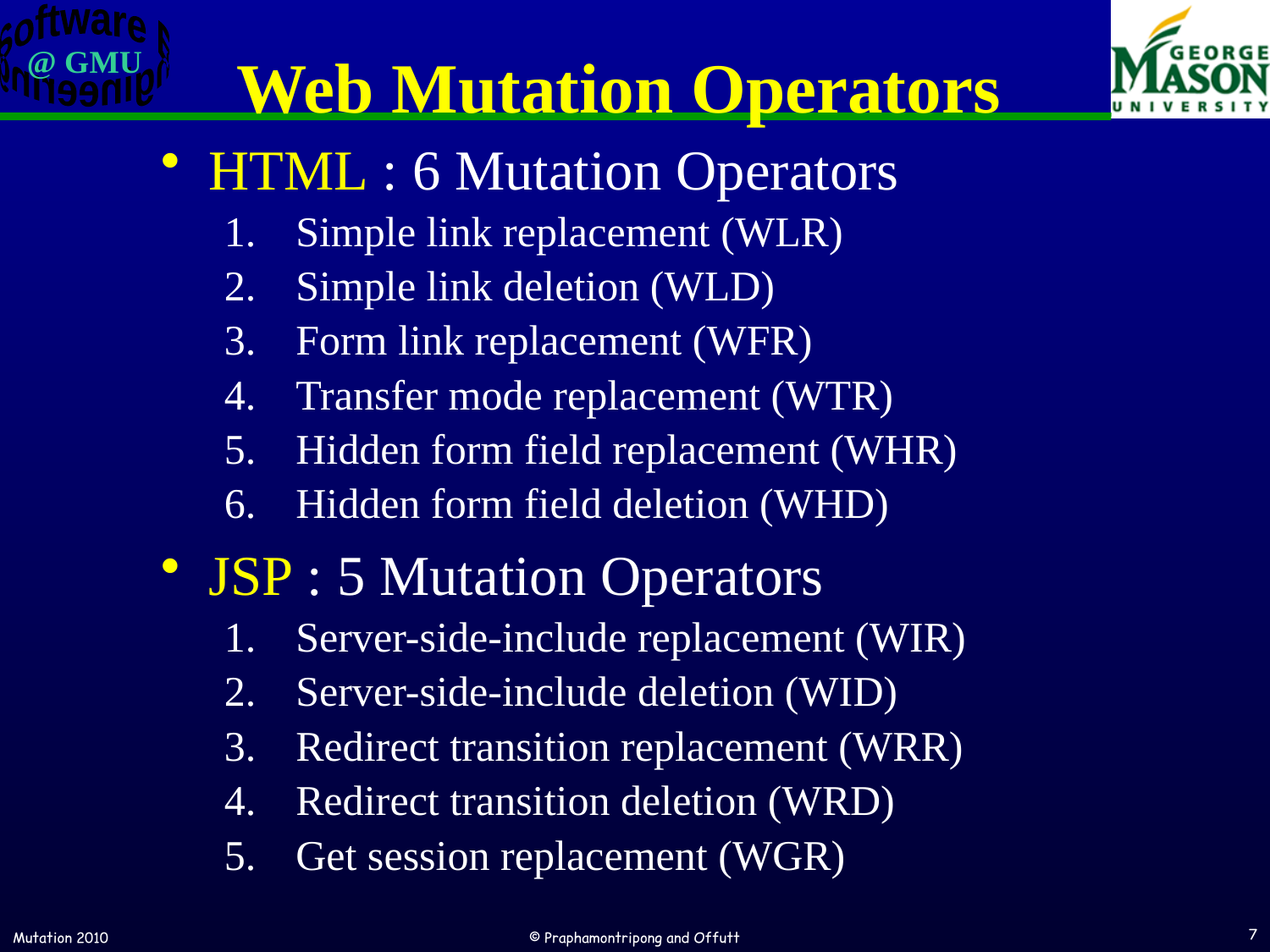

# Web Mutation Operators
HTML : 6 Mutation Operators
Simple link replacement (WLR)
Simple link deletion (WLD)
Form link replacement (WFR)
Transfer mode replacement (WTR)
Hidden form field replacement (WHR)
Hidden form field deletion (WHD)
JSP : 5 Mutation Operators
Server-side-include replacement (WIR)
Server-side-include deletion (WID)
Redirect transition replacement (WRR)
Redirect transition deletion (WRD)
Get session replacement (WGR)
Mutation 2010
© Praphamontripong and Offutt
7